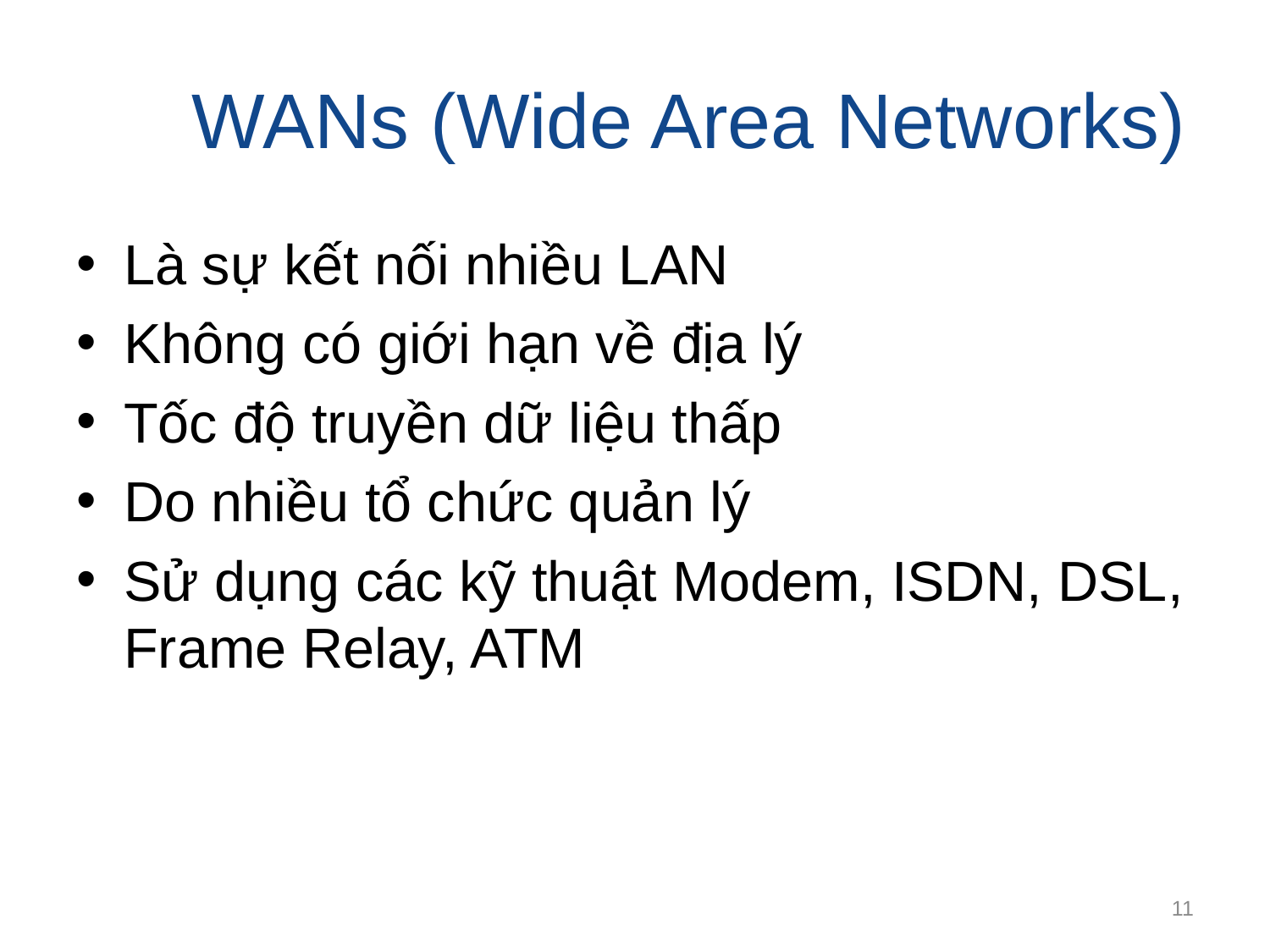

# WANs (Wide Area Networks)
Là sự kết nối nhiều LAN
Không có giới hạn về địa lý
Tốc độ truyền dữ liệu thấp
Do nhiều tổ chức quản lý
Sử dụng các kỹ thuật Modem, ISDN, DSL, Frame Relay, ATM

11